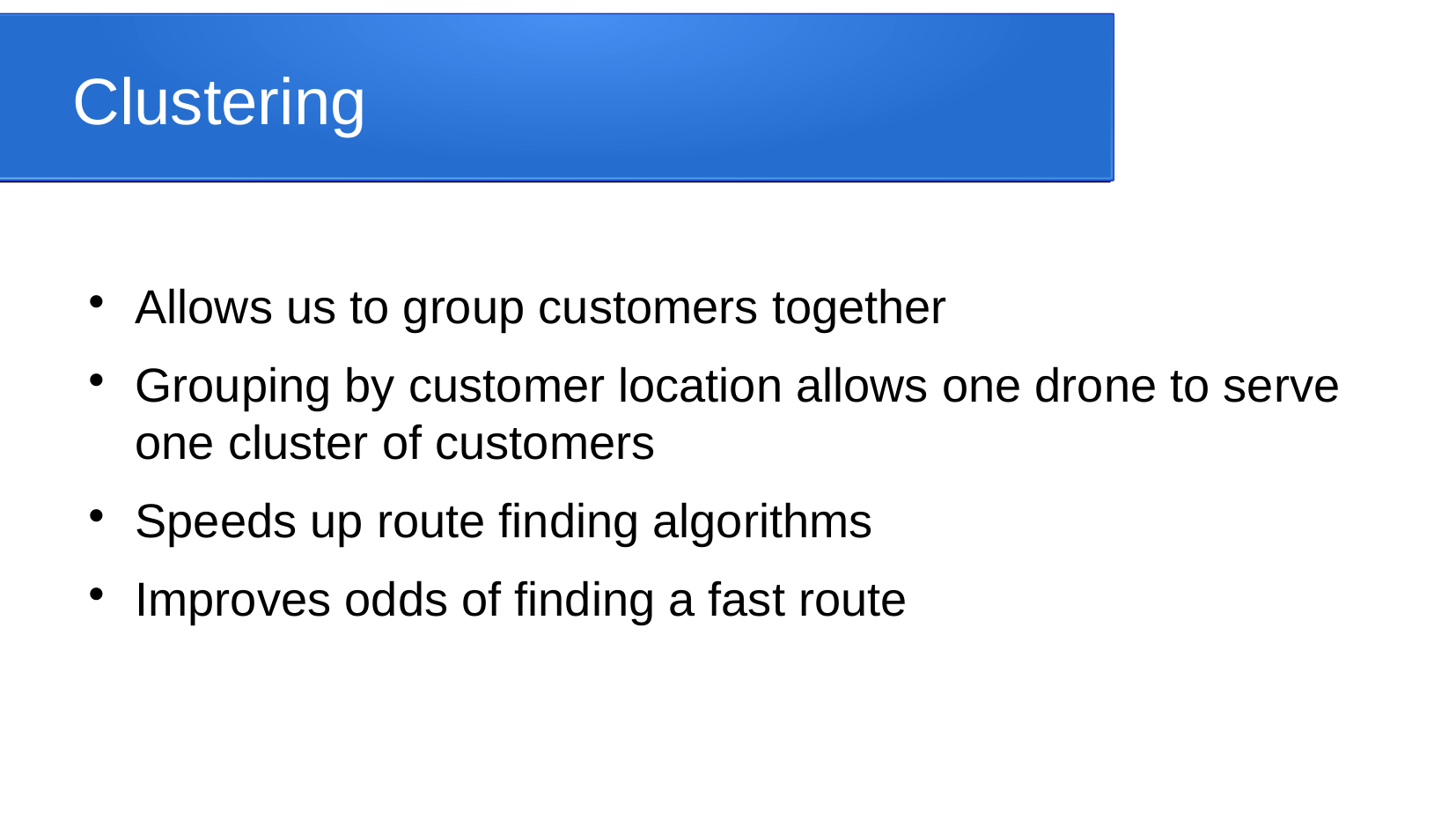

Clustering

Allows us to group customers together
Grouping by customer location allows one drone to serve one cluster of customers
Speeds up route finding algorithms
Improves odds of finding a fast route